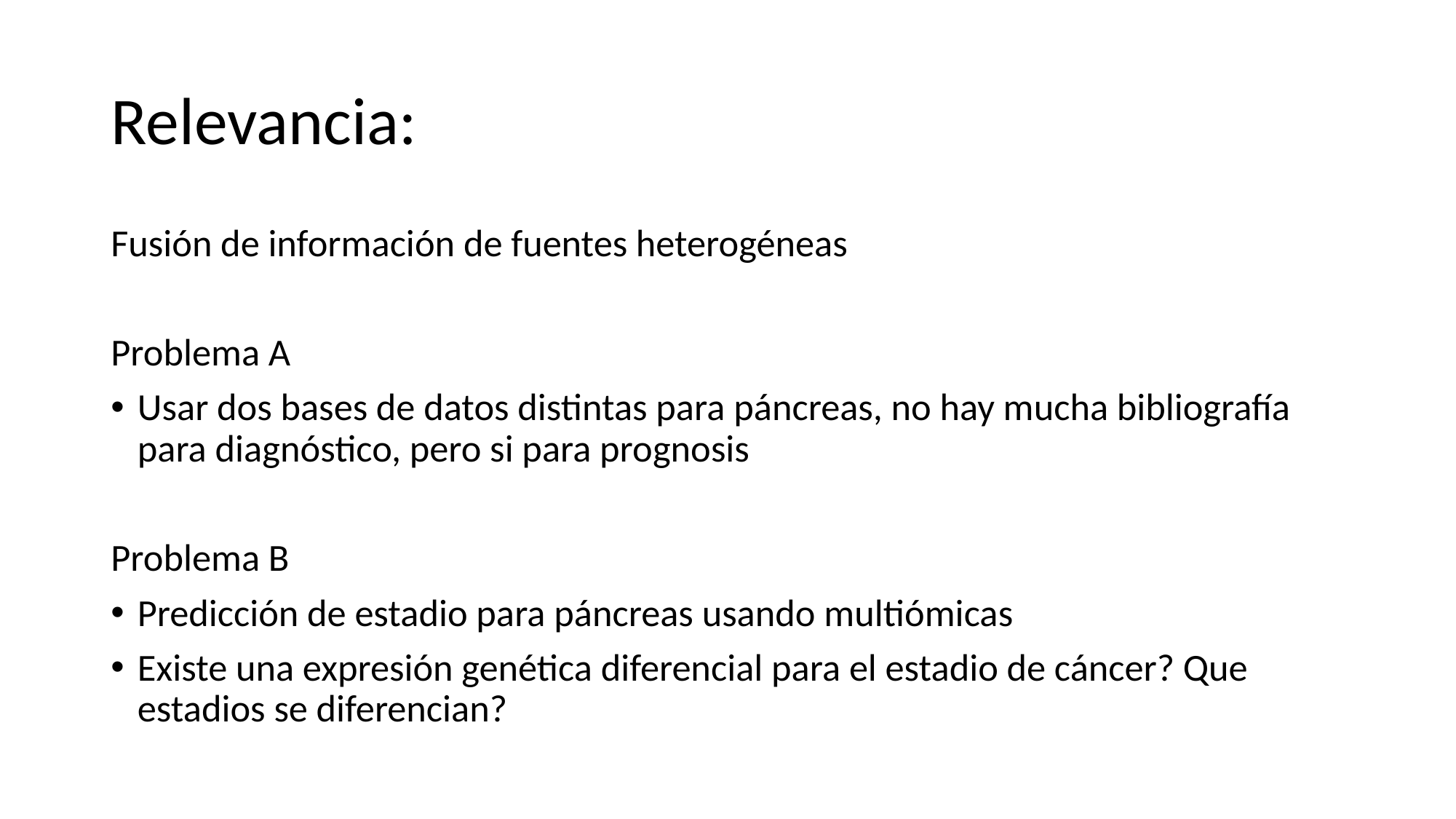

# Relevancia:
Fusión de información de fuentes heterogéneas

Problema A
Usar dos bases de datos distintas para páncreas, no hay mucha bibliografía para diagnóstico, pero si para prognosis

Problema B
Predicción de estadio para páncreas usando multiómicas
Existe una expresión genética diferencial para el estadio de cáncer? Que estadios se diferencian?